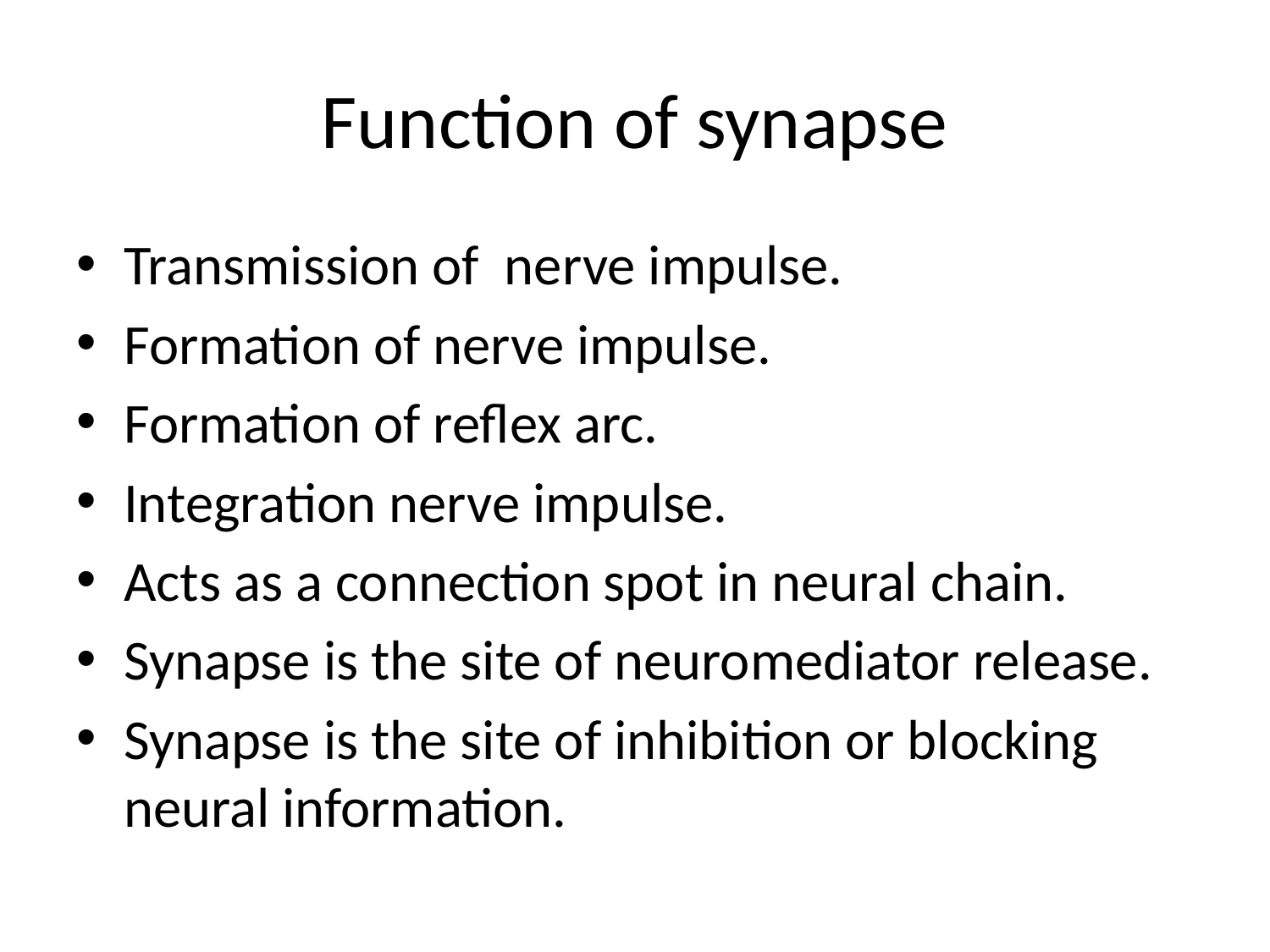

# Function of synapse
Transmission of  nerve impulse.
Formation of nerve impulse.
Formation of reflex arc.
Integration nerve impulse.
Acts as a connection spot in neural chain.
Synapse is the site of neuromediator release.
Synapse is the site of inhibition or blocking neural information.